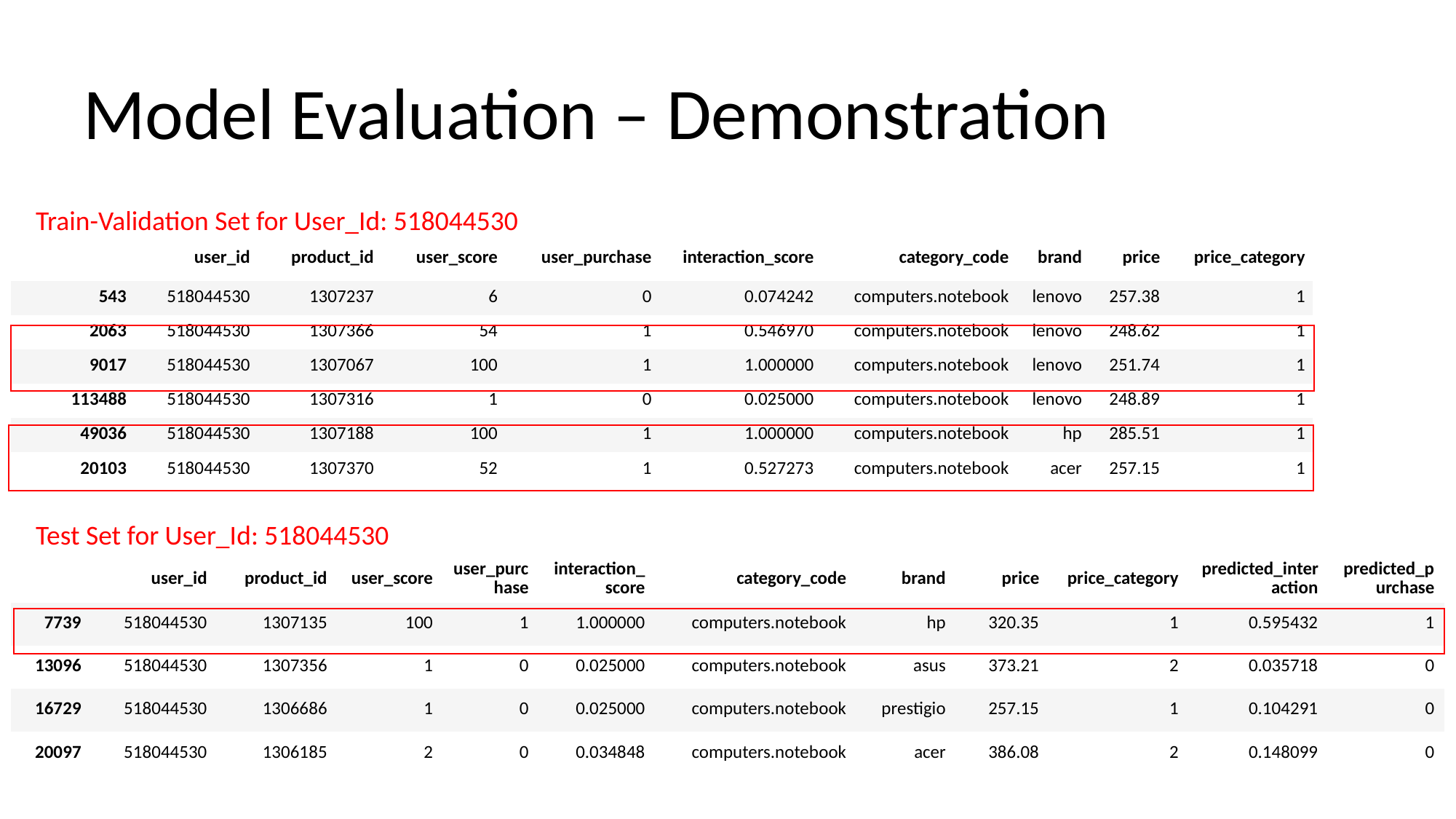

Model Evaluation – Demonstration
Train-Validation Set for User_Id: 518044530

|  | user\_id | product\_id | user\_score | user\_purchase | interaction\_score | category\_code | brand | price | price\_category |
| --- | --- | --- | --- | --- | --- | --- | --- | --- | --- |
| 543 | 518044530 | 1307237 | 6 | 0 | 0.074242 | computers.notebook | lenovo | 257.38 | 1 |
| 2063 | 518044530 | 1307366 | 54 | 1 | 0.546970 | computers.notebook | lenovo | 248.62 | 1 |
| 9017 | 518044530 | 1307067 | 100 | 1 | 1.000000 | computers.notebook | lenovo | 251.74 | 1 |
| 113488 | 518044530 | 1307316 | 1 | 0 | 0.025000 | computers.notebook | lenovo | 248.89 | 1 |
| 49036 | 518044530 | 1307188 | 100 | 1 | 1.000000 | computers.notebook | hp | 285.51 | 1 |
| 20103 | 518044530 | 1307370 | 52 | 1 | 0.527273 | computers.notebook | acer | 257.15 | 1 |

Test Set for User_Id: 518044530
|  | user\_id | product\_id | user\_score | user\_purchase | interaction\_score | category\_code | brand | price | price\_category | predicted\_interaction | predicted\_purchase |
| --- | --- | --- | --- | --- | --- | --- | --- | --- | --- | --- | --- |
| 7739 | 518044530 | 1307135 | 100 | 1 | 1.000000 | computers.notebook | hp | 320.35 | 1 | 0.595432 | 1 |
| 13096 | 518044530 | 1307356 | 1 | 0 | 0.025000 | computers.notebook | asus | 373.21 | 2 | 0.035718 | 0 |
| 16729 | 518044530 | 1306686 | 1 | 0 | 0.025000 | computers.notebook | prestigio | 257.15 | 1 | 0.104291 | 0 |
| 20097 | 518044530 | 1306185 | 2 | 0 | 0.034848 | computers.notebook | acer | 386.08 | 2 | 0.148099 | 0 |